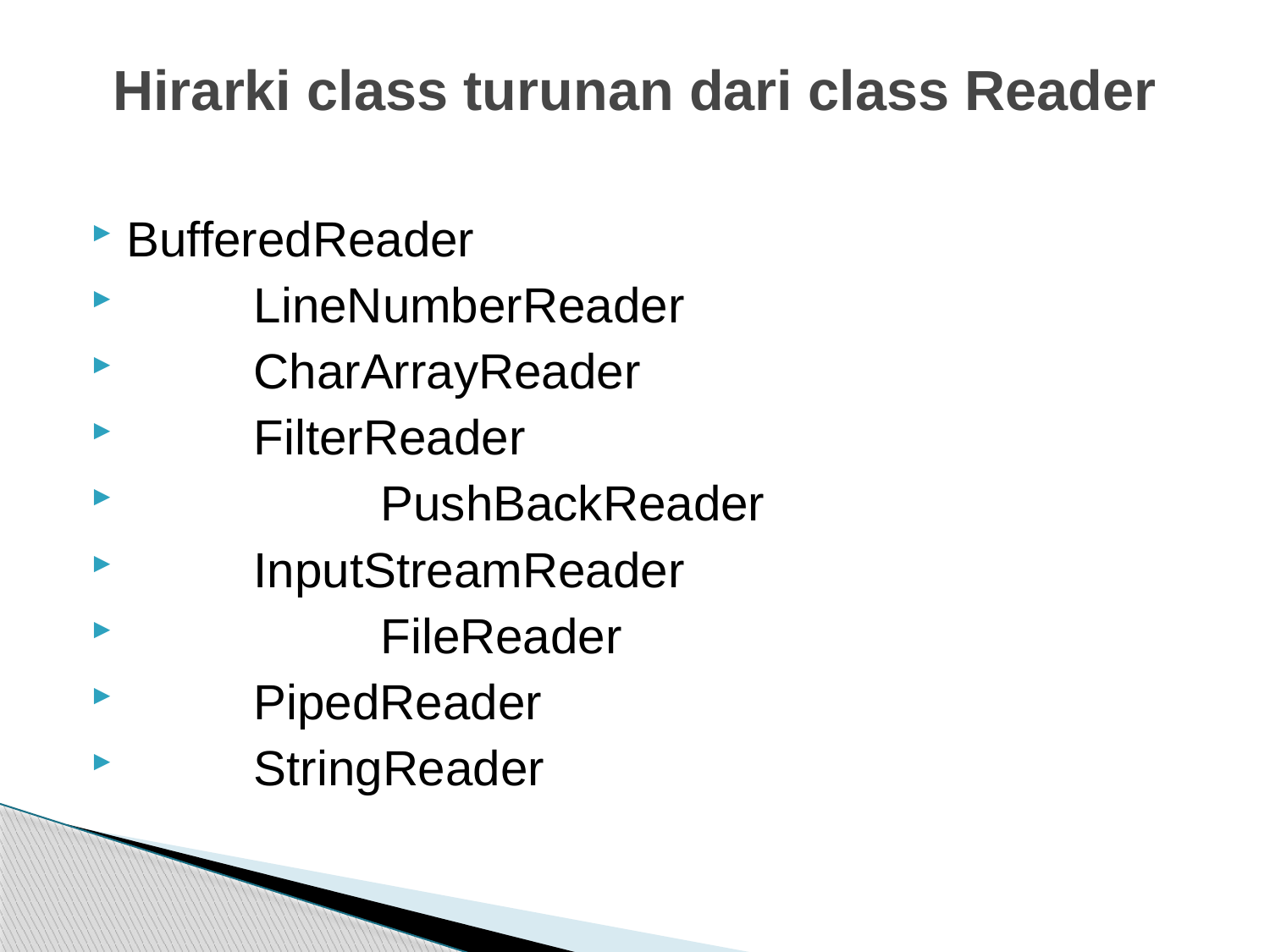

# Hirarki class turunan dari class Reader
BufferedReader
	LineNumberReader
	CharArrayReader
	FilterReader
		PushBackReader
	InputStreamReader
		FileReader
	PipedReader
	StringReader